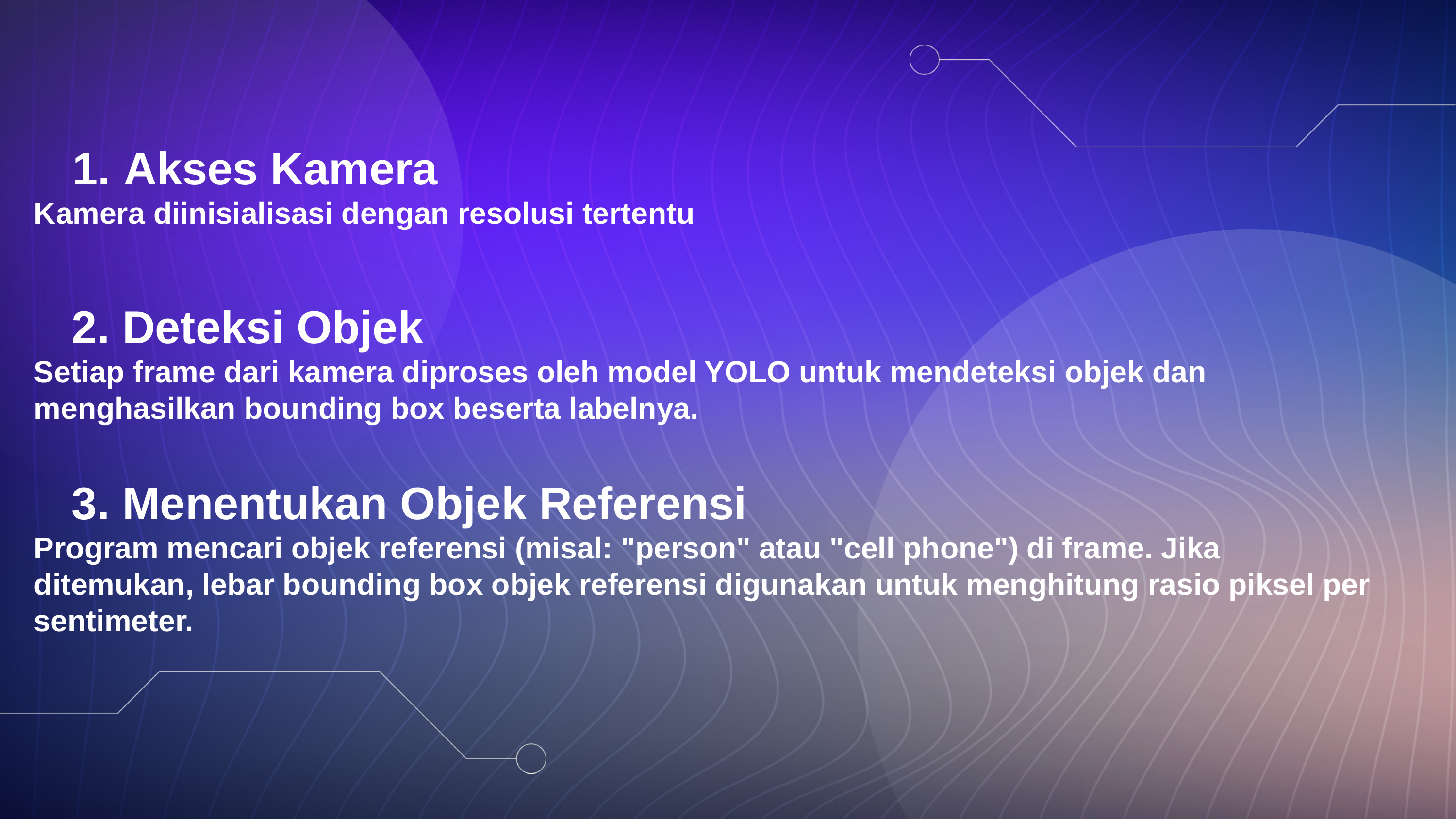

Akses Kamera
Kamera diinisialisasi dengan resolusi tertentu

   2. Deteksi Objek
Setiap frame dari kamera diproses oleh model YOLO untuk mendeteksi objek dan menghasilkan bounding box beserta labelnya.

   3. Menentukan Objek Referensi
Program mencari objek referensi (misal: "person" atau "cell phone") di frame. Jika ditemukan, lebar bounding box objek referensi digunakan untuk menghitung rasio piksel per sentimeter.